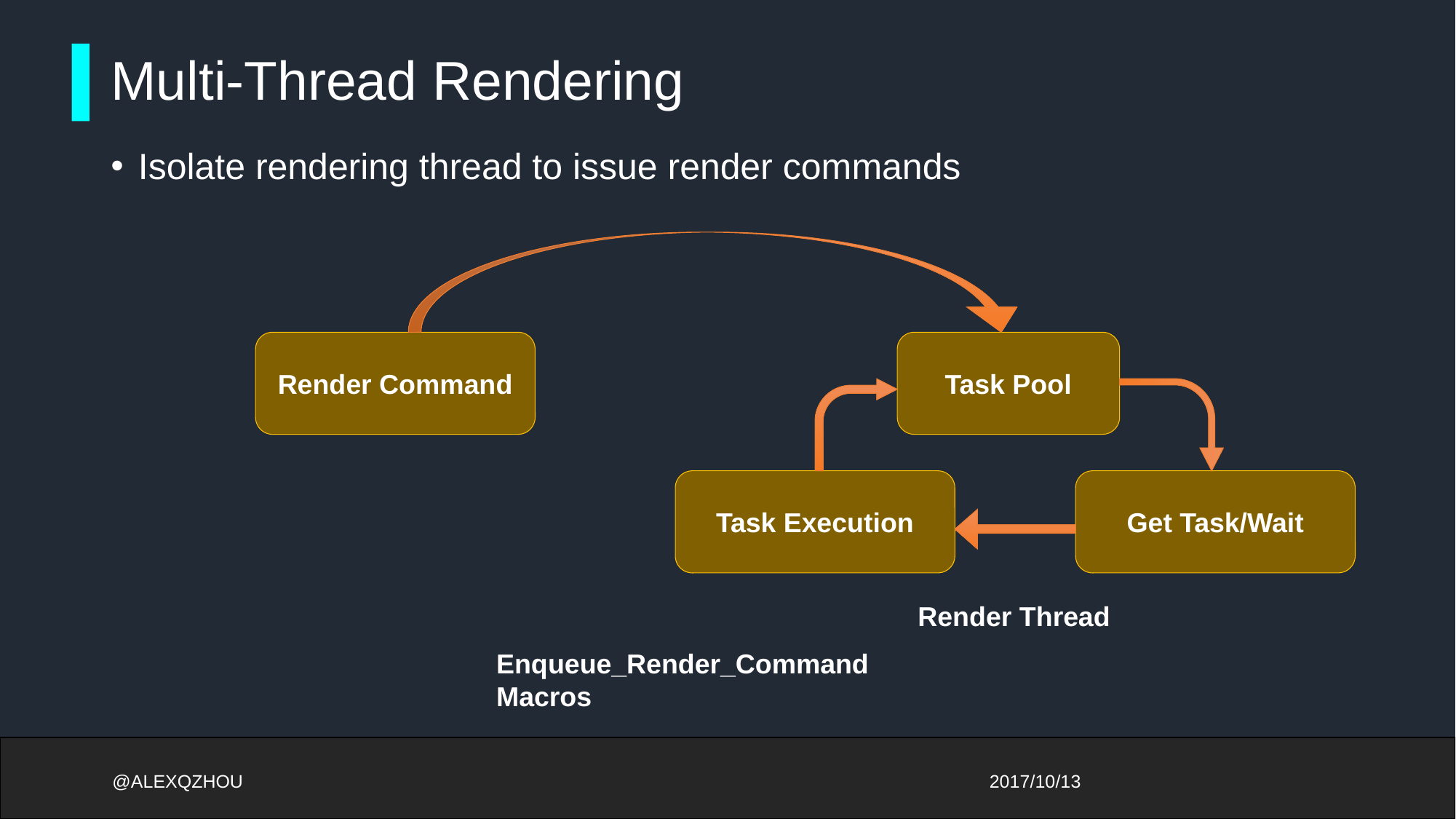

# Multi-Thread Rendering
Isolate rendering thread to issue render commands

Render Command
Task Pool

Task Execution
Get Task/Wait

Render Thread
Enqueue_Render_Command Macros
@ALEXQZHOU
2017/10/13